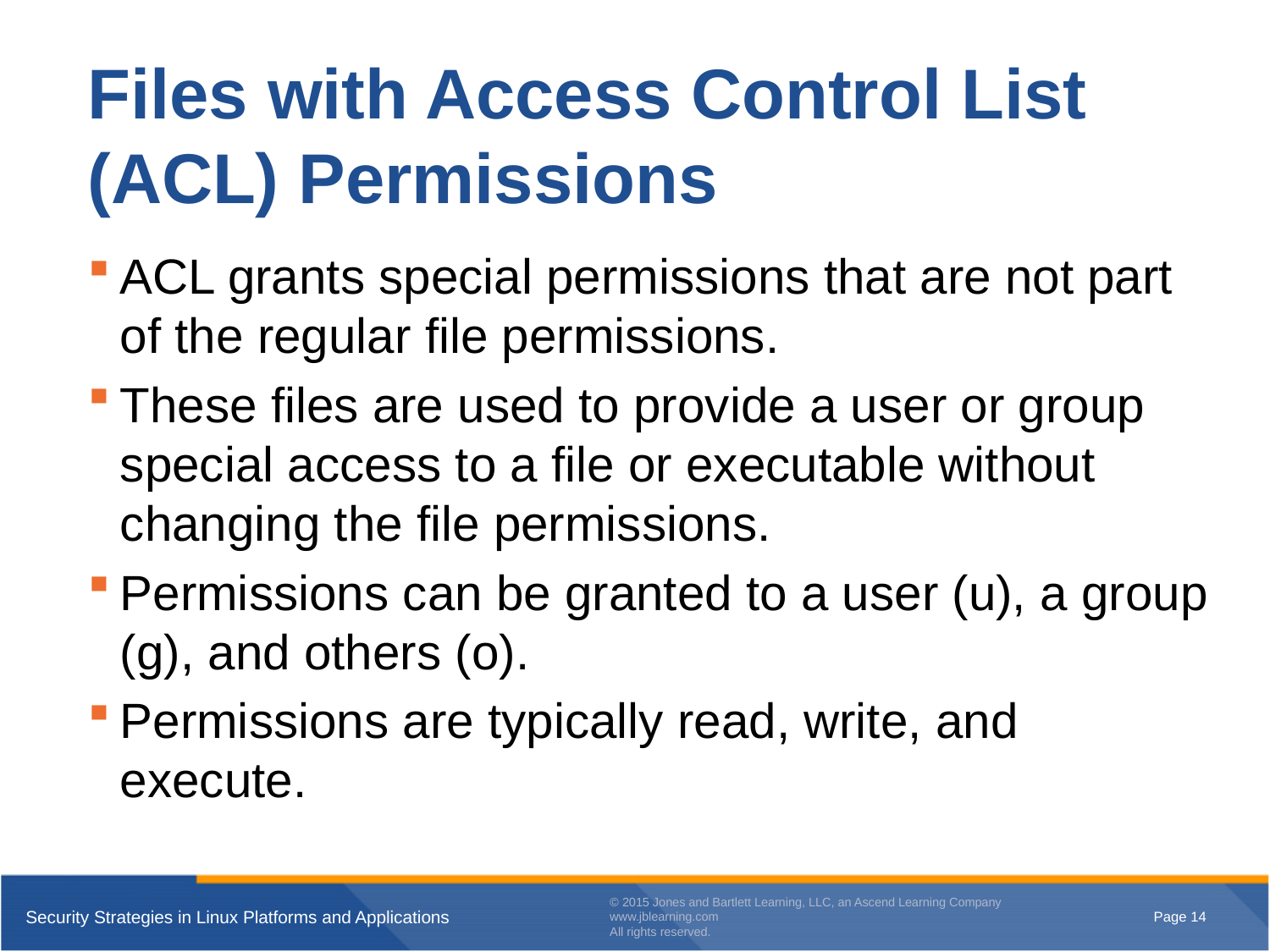

# Files with Access Control List (ACL) Permissions
ACL grants special permissions that are not part of the regular file permissions.
These files are used to provide a user or group special access to a file or executable without changing the file permissions.
Permissions can be granted to a user (u), a group (g), and others (o).
Permissions are typically read, write, and execute.